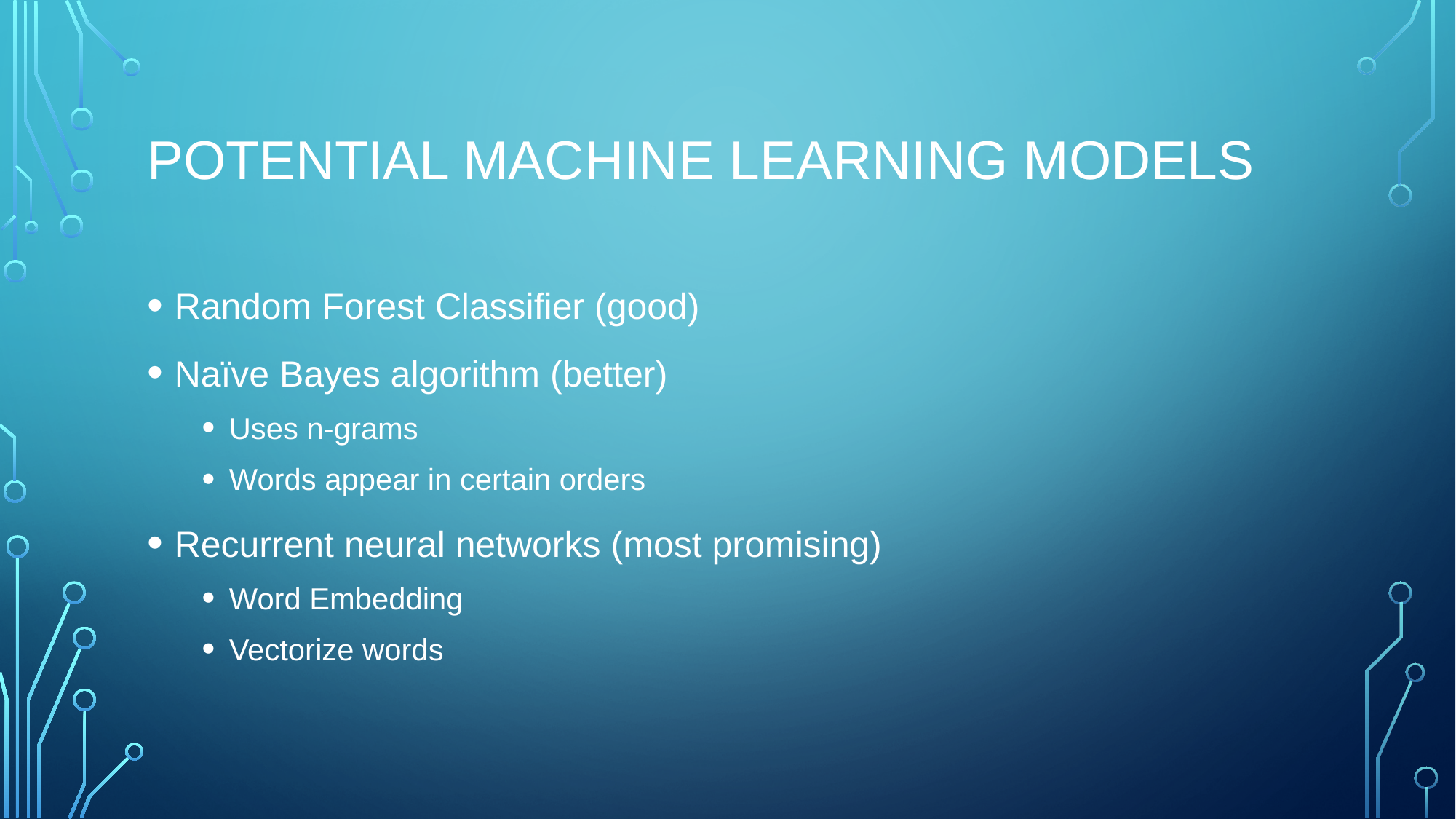

# Potential machine learning models
Random Forest Classifier (good)
Naïve Bayes algorithm (better)
Uses n-grams
Words appear in certain orders
Recurrent neural networks (most promising)
Word Embedding
Vectorize words